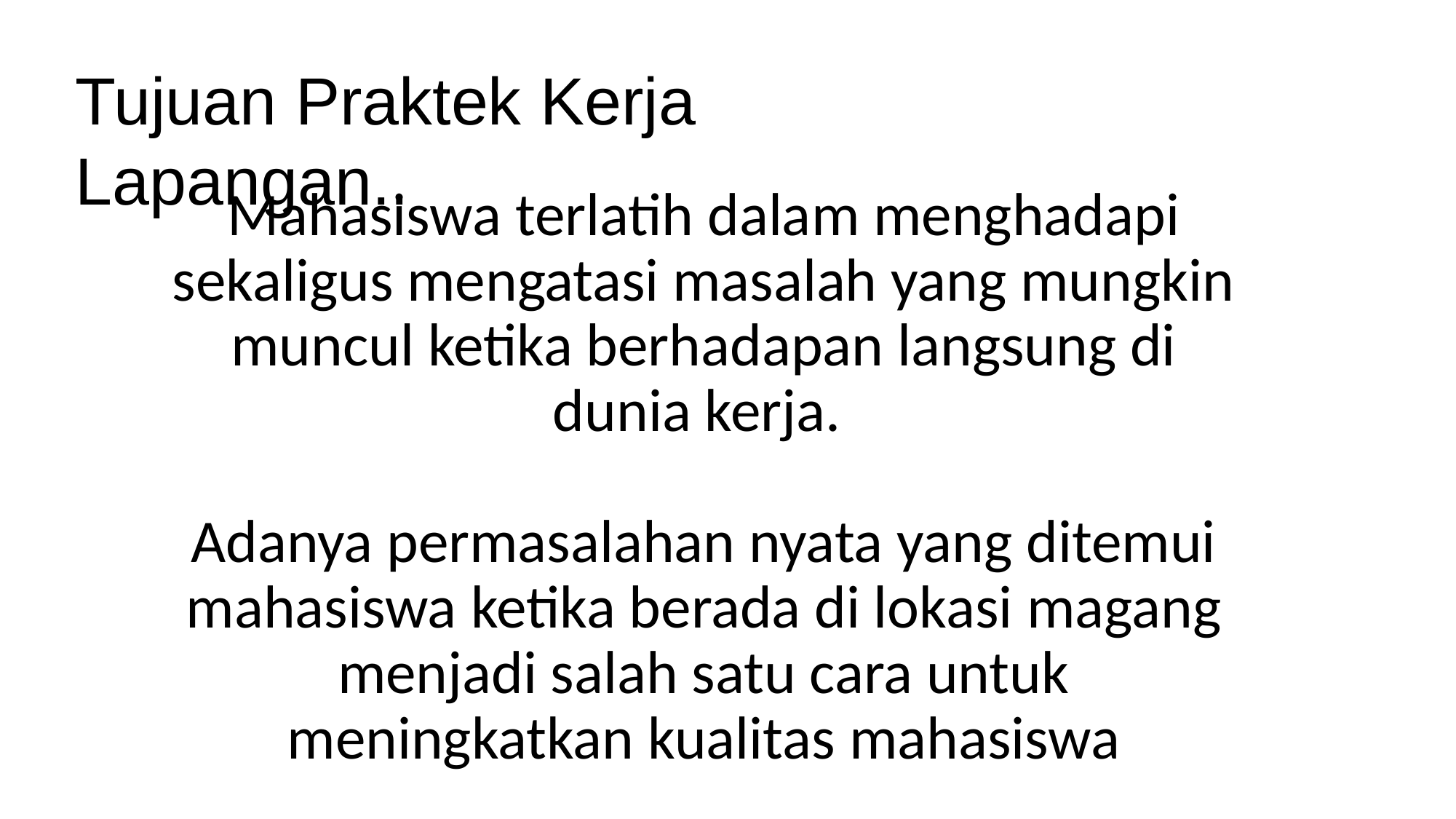

Tujuan Praktek Kerja Lapangan..
# Mahasiswa terlatih dalam menghadapi sekaligus mengatasi masalah yang mungkin muncul ketika berhadapan langsung di dunia kerja. Adanya permasalahan nyata yang ditemui mahasiswa ketika berada di lokasi magang menjadi salah satu cara untuk meningkatkan kualitas mahasiswa